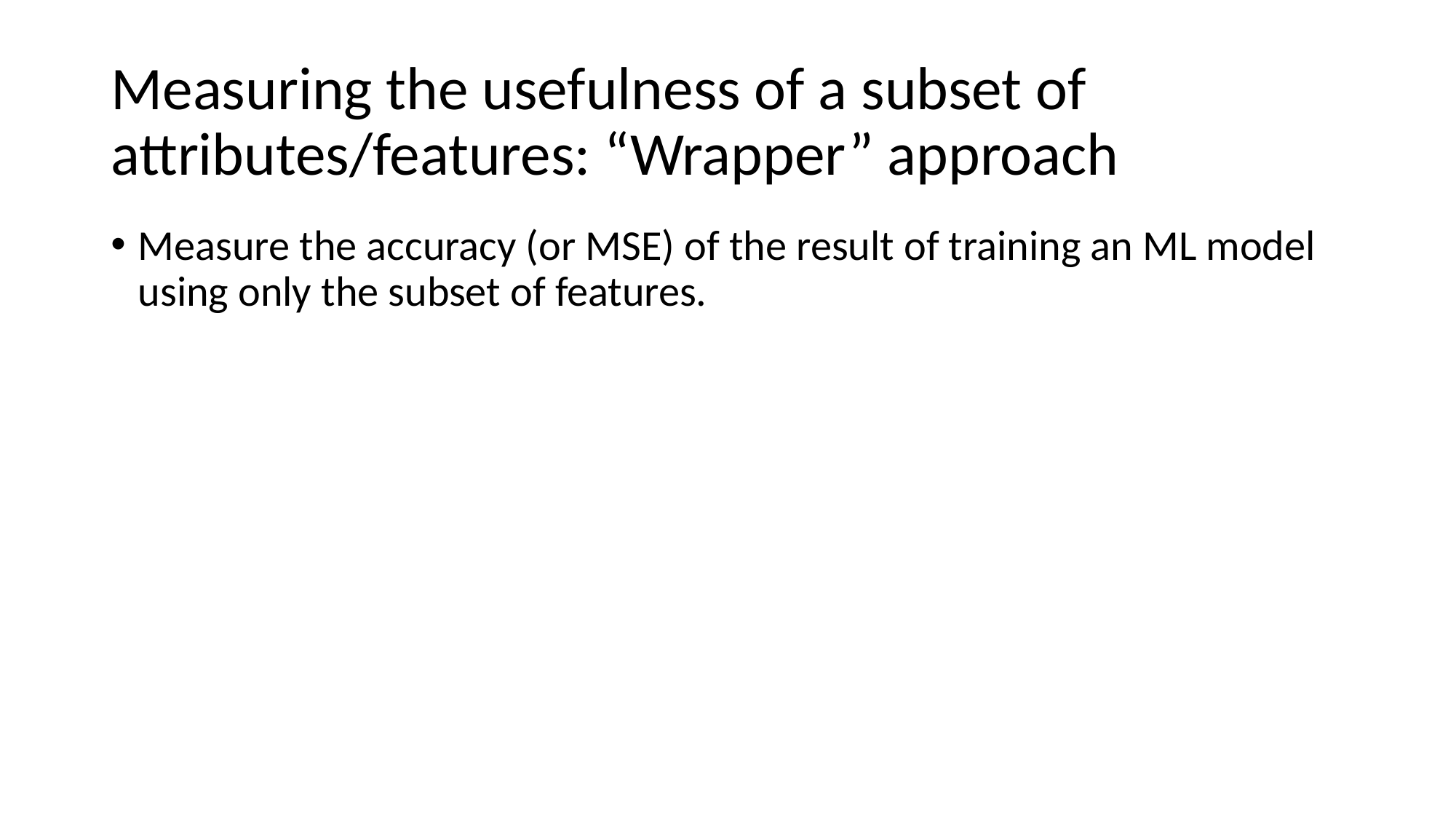

# Measuring the usefulness of a subset of attributes/features: “Wrapper” approach
Measure the accuracy (or MSE) of the result of training an ML model using only the subset of features.